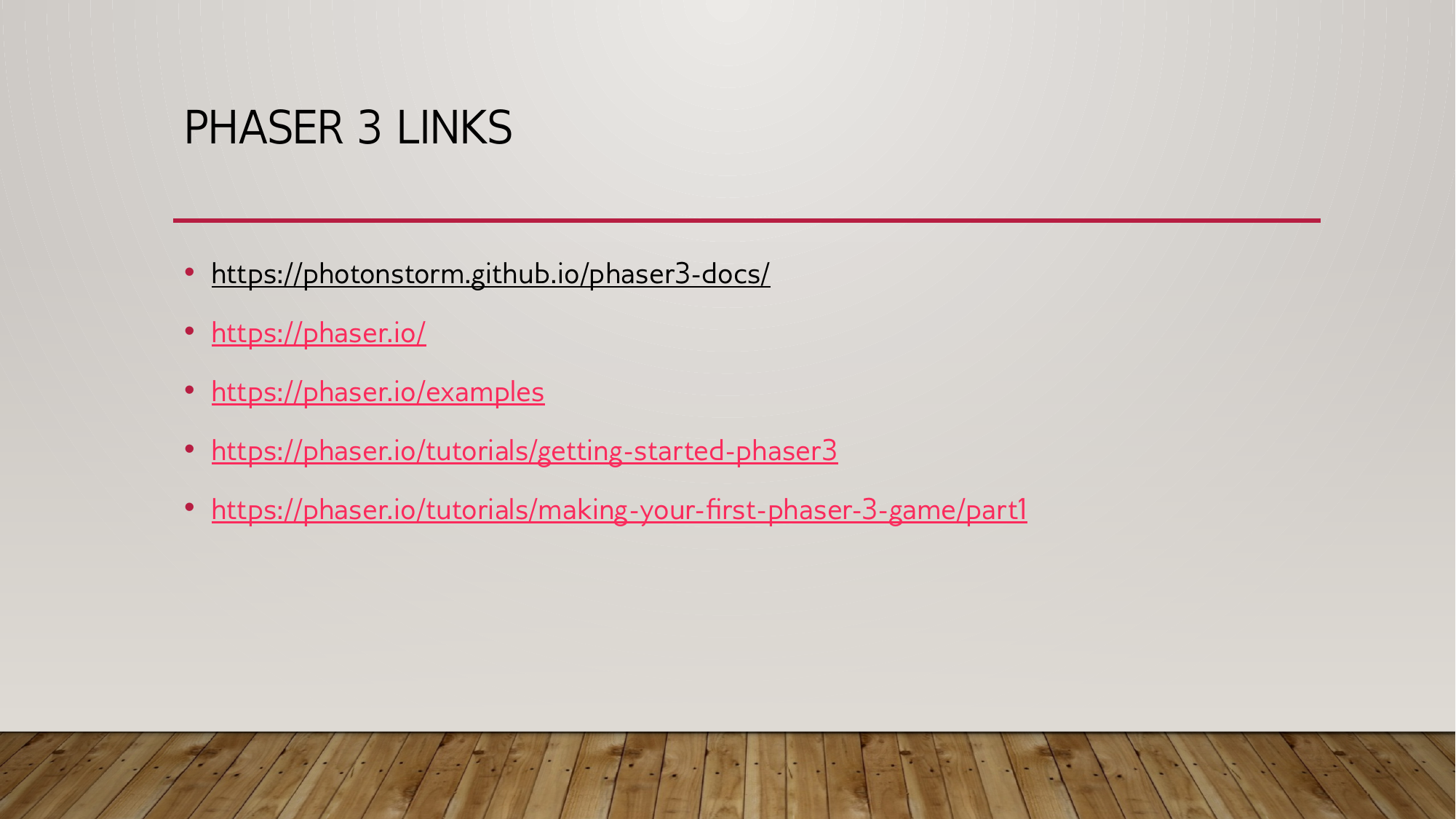

# Phaser 3 links
https://photonstorm.github.io/phaser3-docs/
https://phaser.io/
https://phaser.io/examples
https://phaser.io/tutorials/getting-started-phaser3
https://phaser.io/tutorials/making-your-first-phaser-3-game/part1